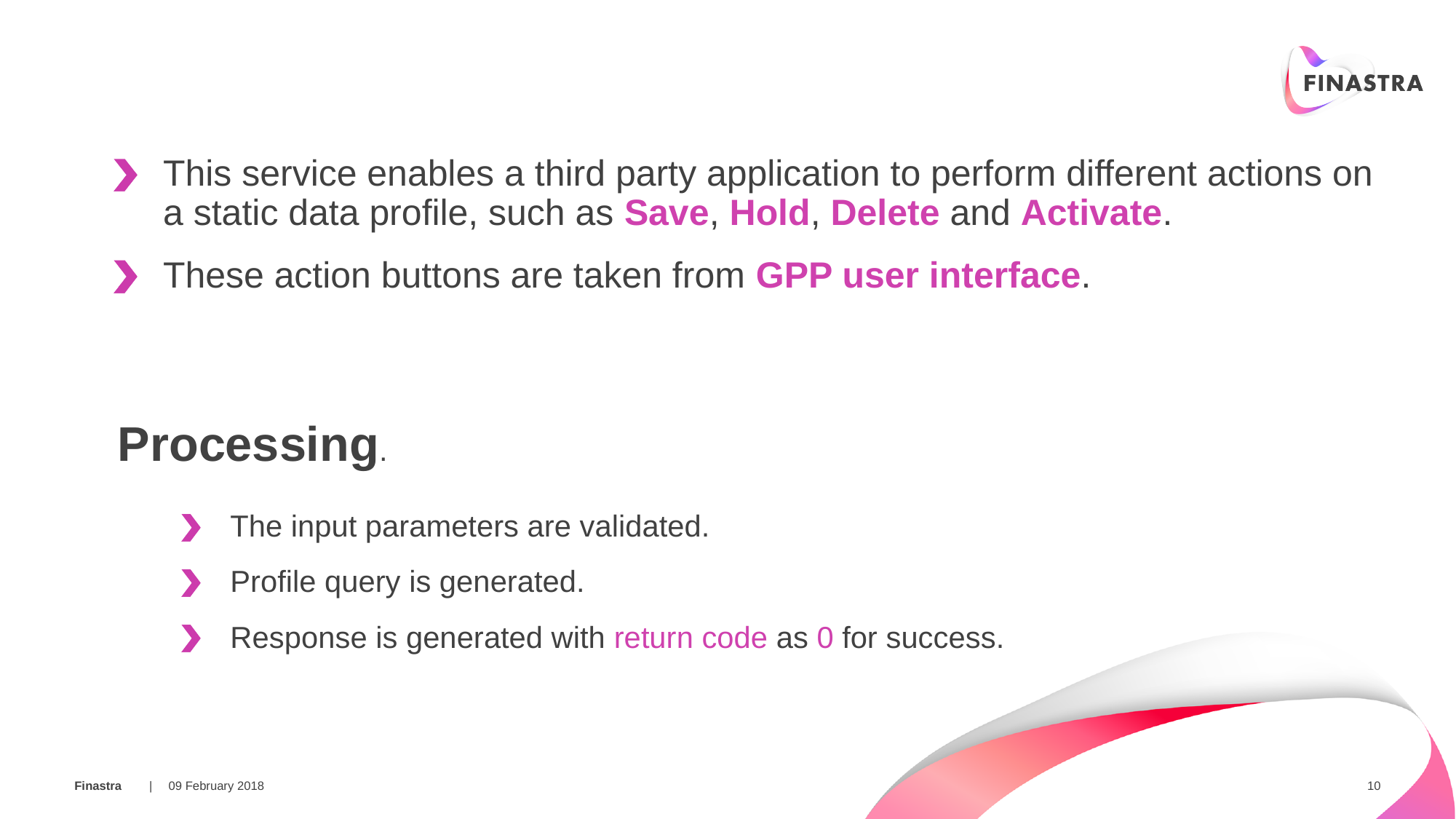

This service enables a third party application to perform different actions on a static data profile, such as Save, Hold, Delete and Activate.
These action buttons are taken from GPP user interface.
 Processing.
The input parameters are validated.
Profile query is generated.
Response is generated with return code as 0 for success.
09 February 2018
10